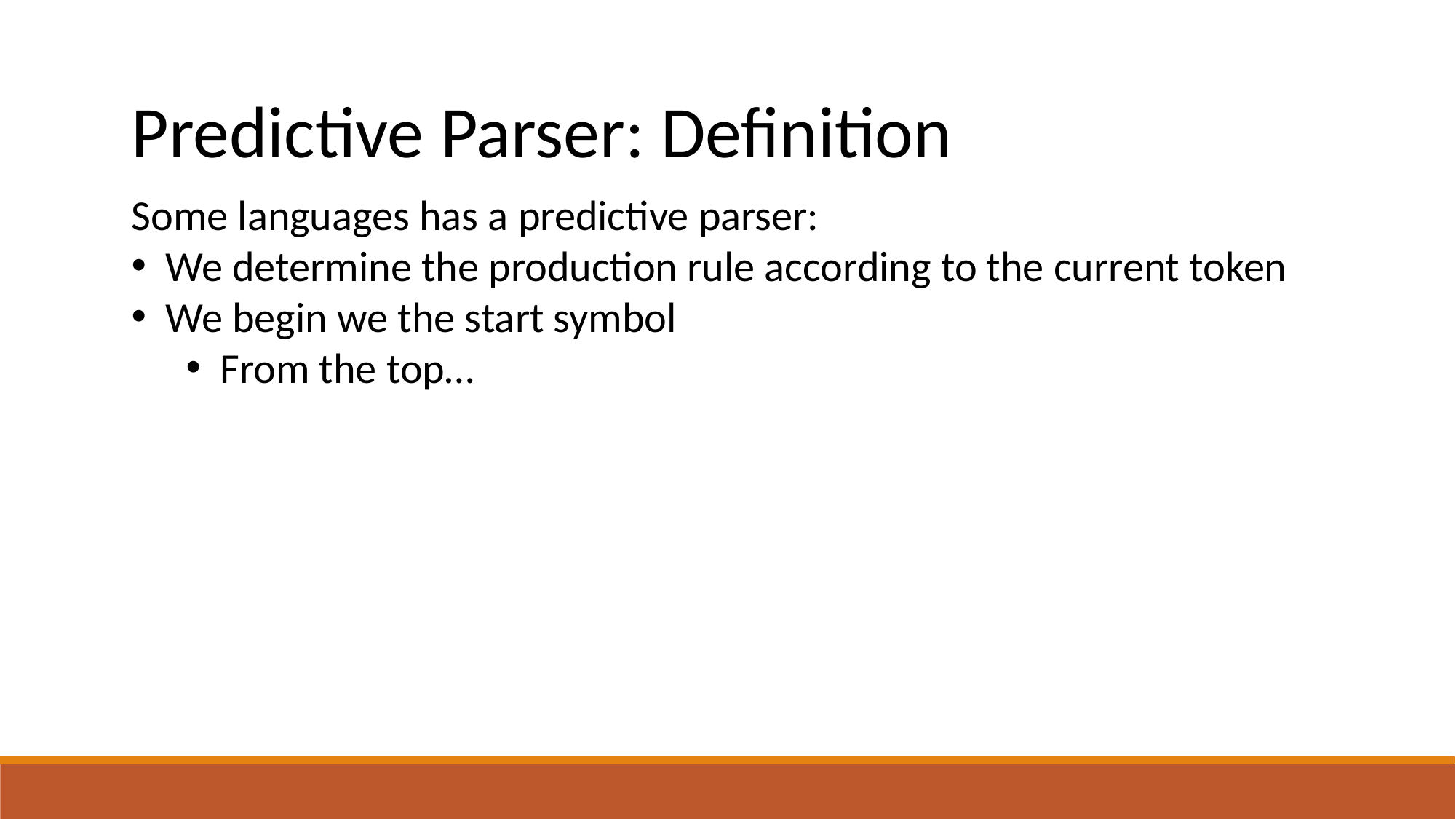

Predictive Parser: Definition
Some languages has a predictive parser:
We determine the production rule according to the current token
We begin we the start symbol
From the top…